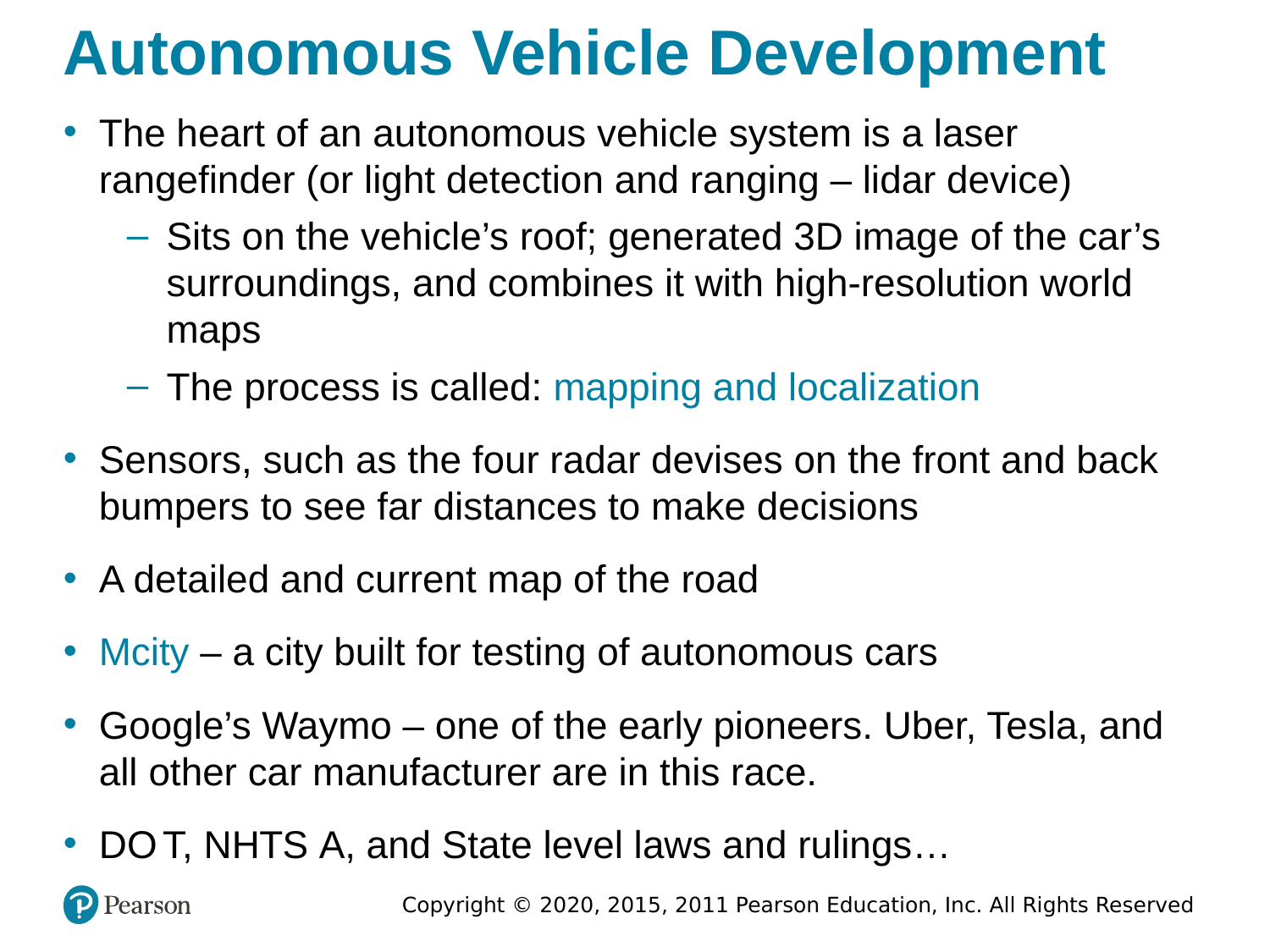

# Autonomous Vehicle Development
The heart of an autonomous vehicle system is a laser rangefinder (or light detection and ranging – lidar device)
Sits on the vehicle’s roof; generated 3D image of the car’s surroundings, and combines it with high-resolution world maps
The process is called: mapping and localization
Sensors, such as the four radar devises on the front and back bumpers to see far distances to make decisions
A detailed and current map of the road
Mcity – a city built for testing of autonomous cars
Google’s Waymo – one of the early pioneers. Uber, Tesla, and all other car manufacturer are in this race.
D O T, N H T S  A, and State level laws and rulings…